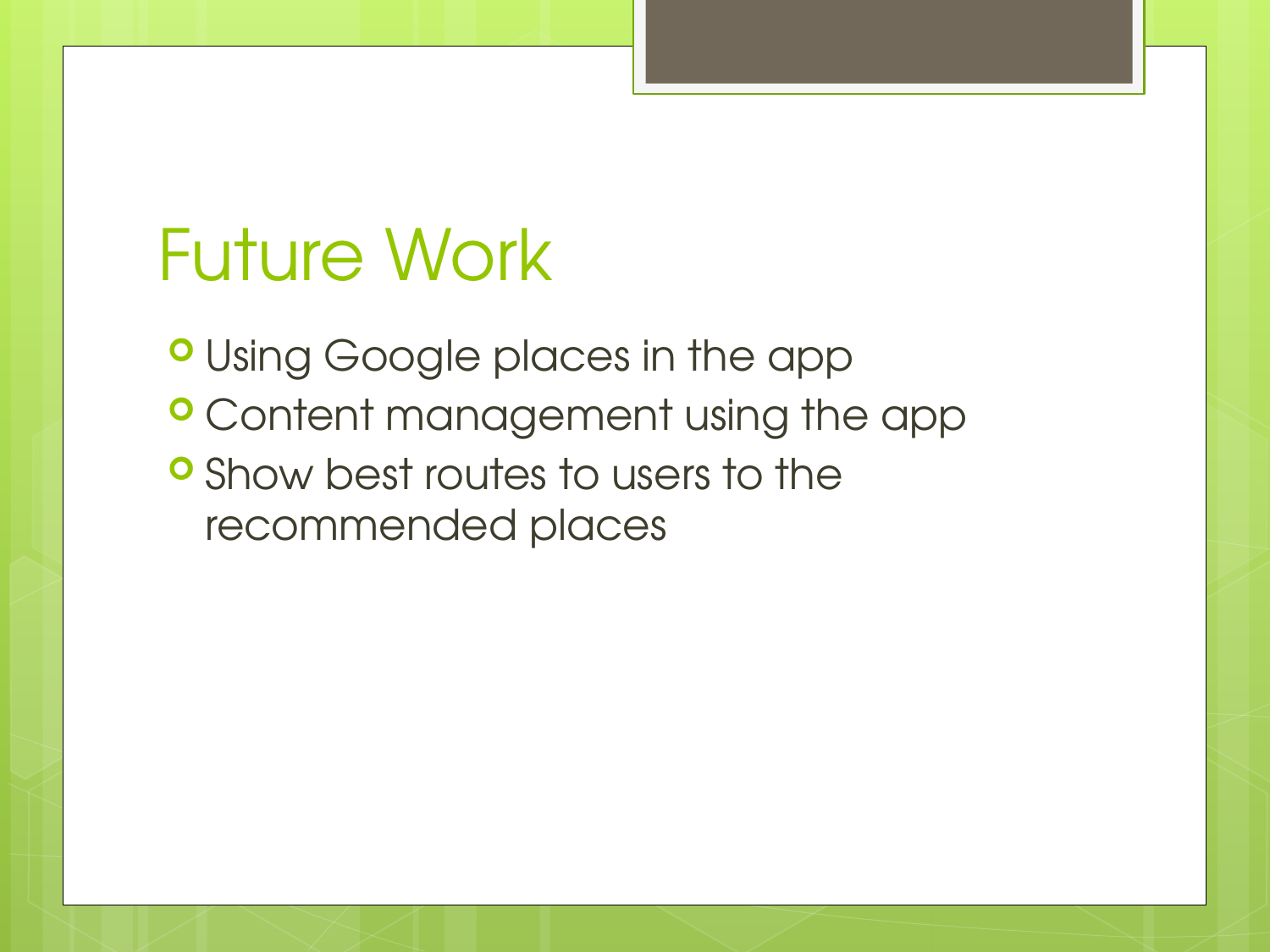

# Future Work
Using Google places in the app
Content management using the app
Show best routes to users to the recommended places